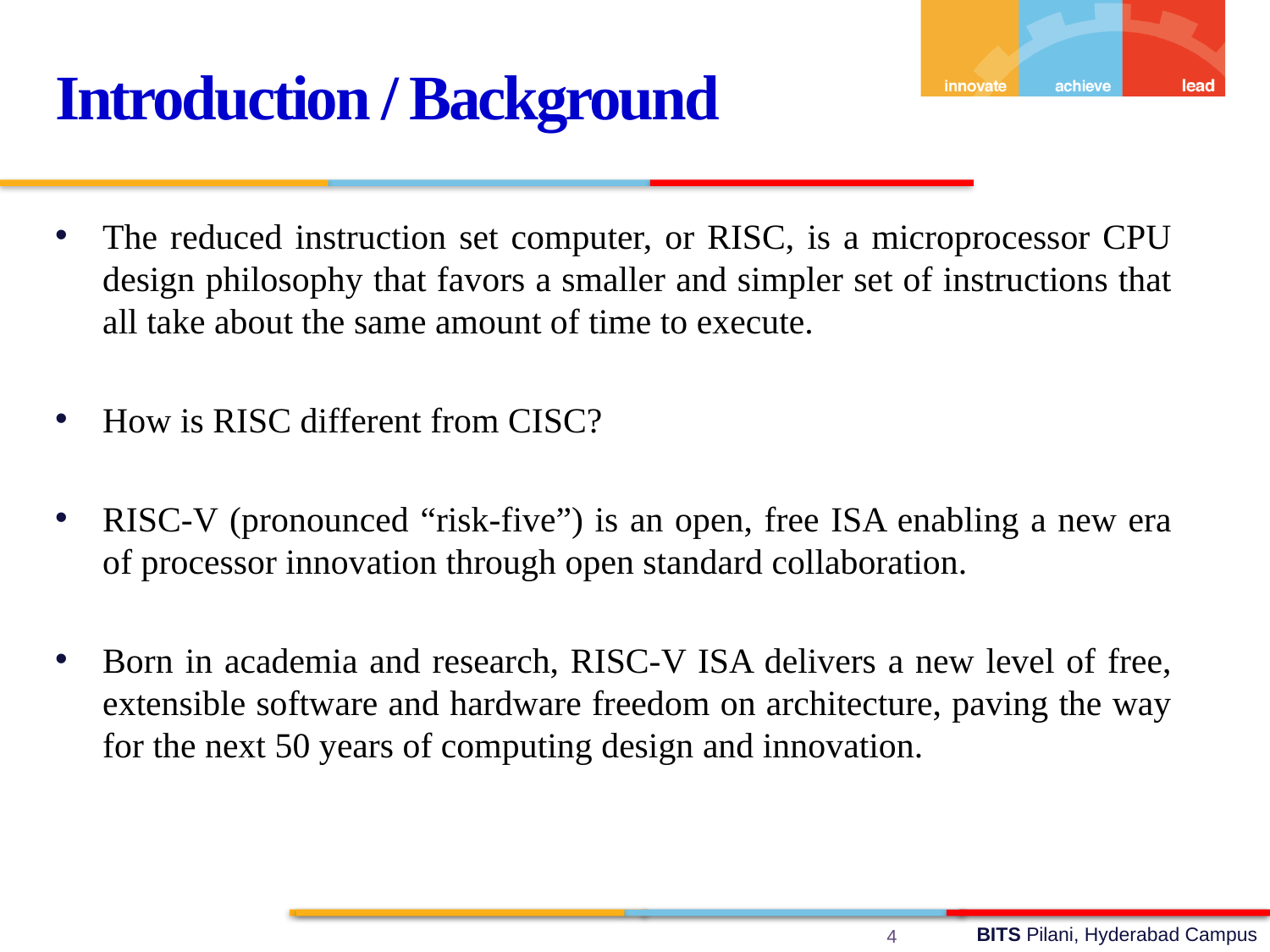

Introduction / Background
The reduced instruction set computer, or RISC, is a microprocessor CPU design philosophy that favors a smaller and simpler set of instructions that all take about the same amount of time to execute.

How is RISC different from CISC?

RISC-V (pronounced “risk-five”) is an open, free ISA enabling a new era of processor innovation through open standard collaboration.

Born in academia and research, RISC-V ISA delivers a new level of free, extensible software and hardware freedom on architecture, paving the way for the next 50 years of computing design and innovation.